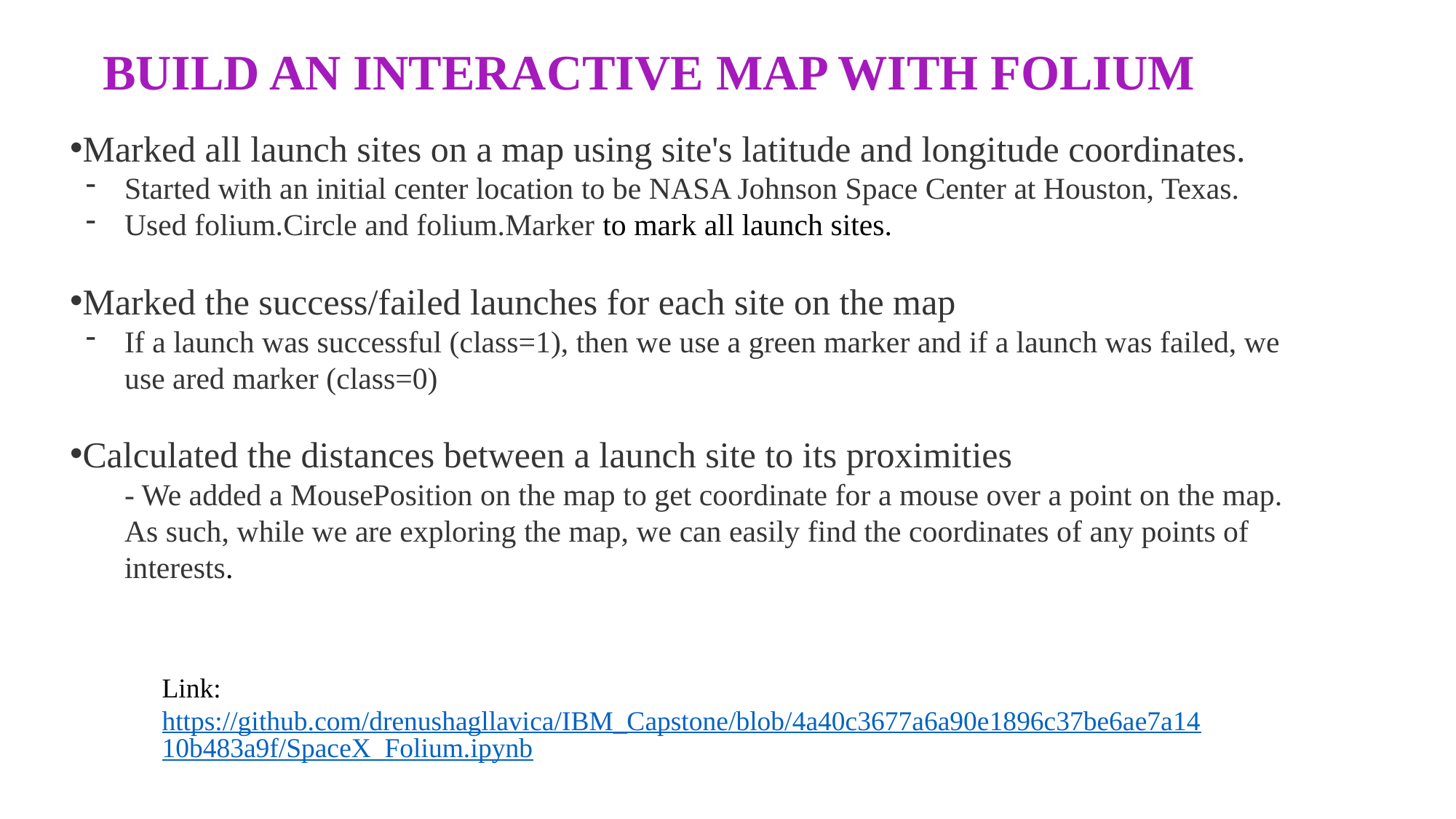

BUILD AN INTERACTIVE MAP WITH FOLIUM
Marked all launch sites on a map using site's latitude and longitude coordinates.
Started with an initial center location to be NASA Johnson Space Center at Houston, Texas.
Used folium.Circle and folium.Marker to mark all launch sites.

Marked the success/failed launches for each site on the map
If a launch was successful (class=1), then we use a green marker and if a launch was failed, we use ared marker (class=0)

Calculated the distances between a launch site to its proximities
- We added a MousePosition on the map to get coordinate for a mouse over a point on the map. As such, while we are exploring the map, we can easily find the coordinates of any points of interests.

Link:
https://github.com/drenushagllavica/IBM_Capstone/blob/4a40c3677a6a90e1896c37be6ae7a1410b483a9f/SpaceX_Folium.ipynb